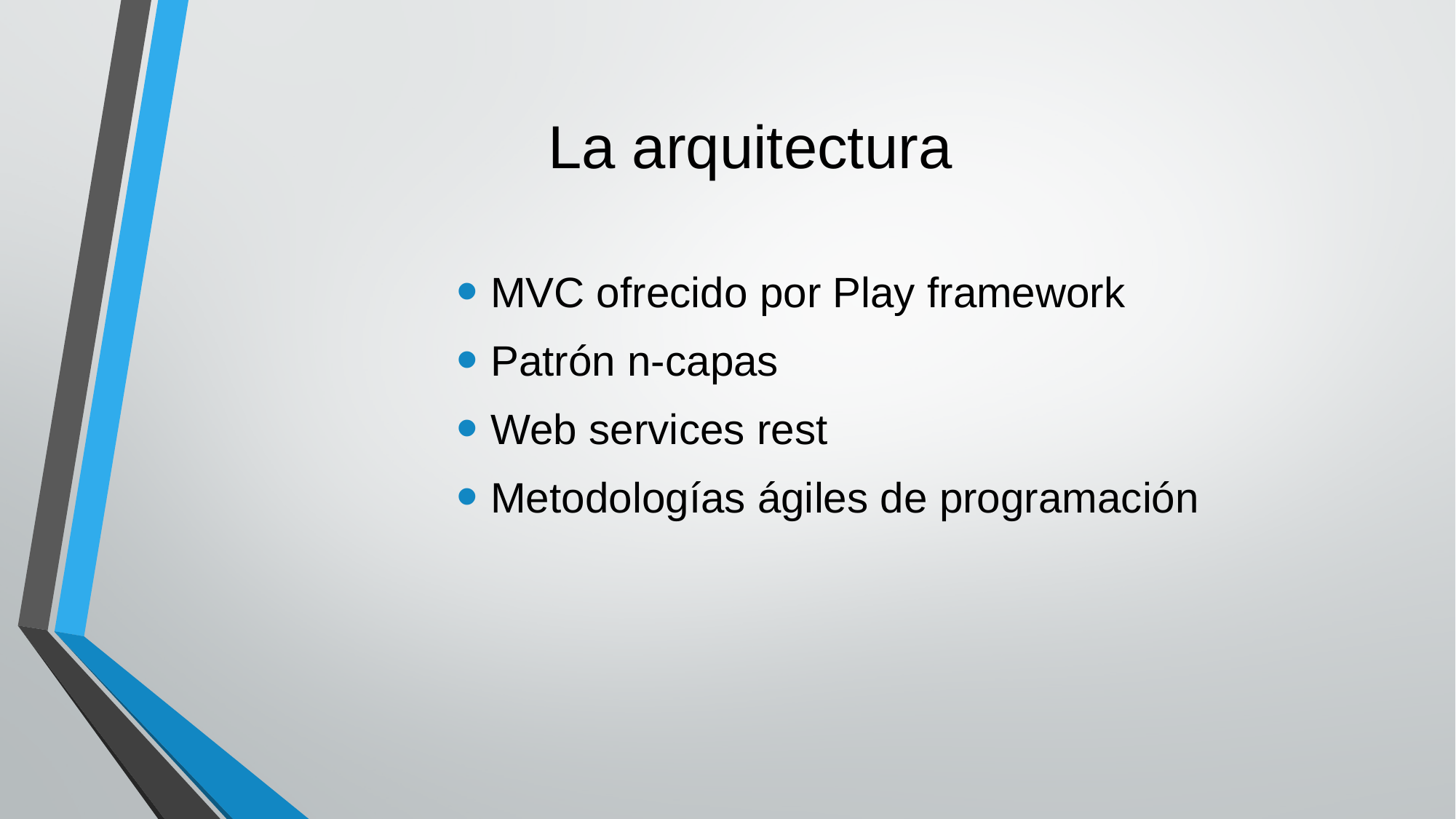

# La arquitectura
MVC ofrecido por Play framework
Patrón n-capas
Web services rest
Metodologías ágiles de programación